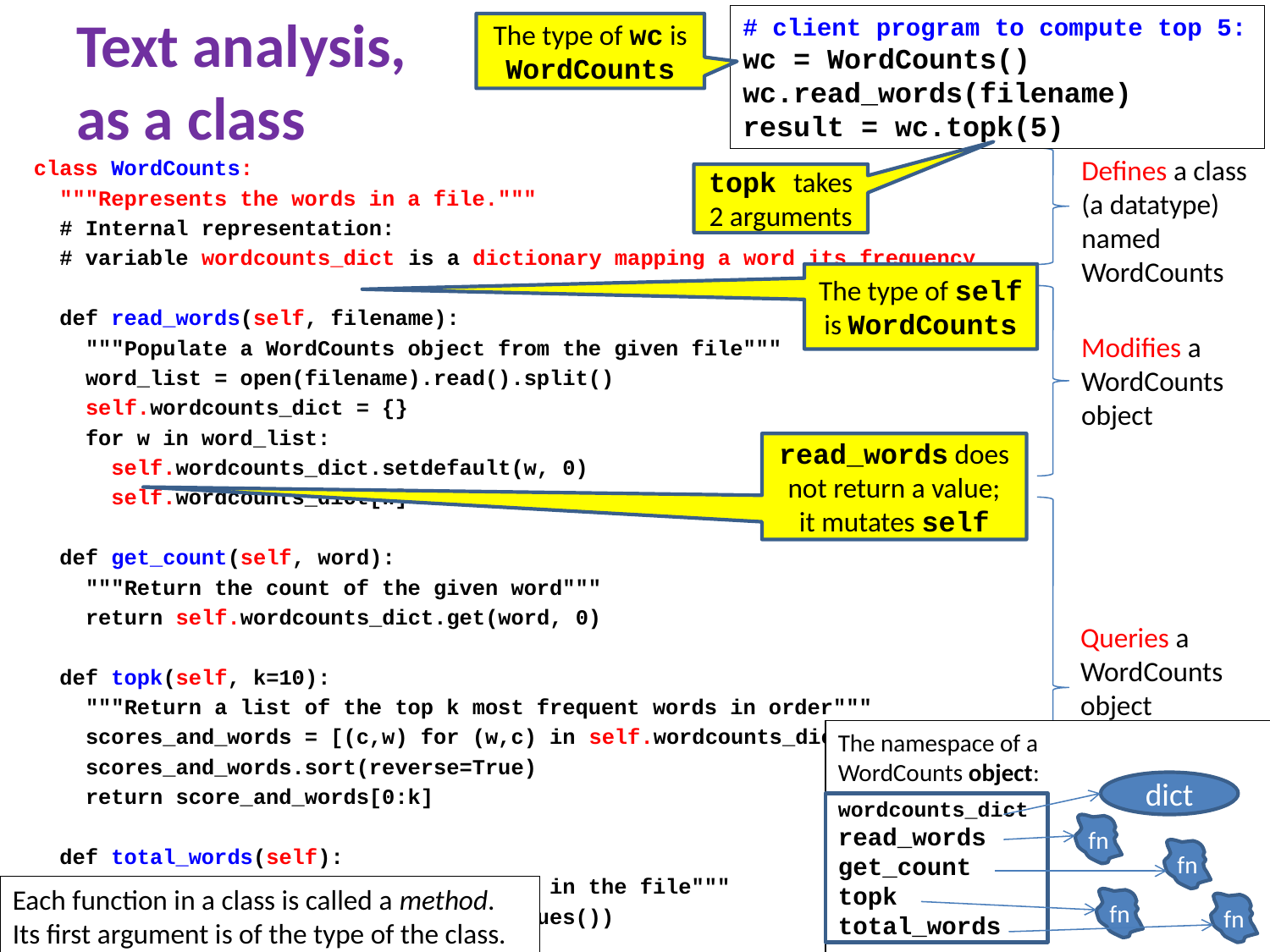

# Text analysis, as a class
# client program to compute top 5:
wc = WordCounts()
wc.read_words(filename)
result = wc.topk(5)
The type of wc is WordCounts
Defines a class (a datatype) named WordCounts
class WordCounts:
  """Represents the words in a file."""
  # Internal representation:
  # variable wordcounts_dict is a dictionary mapping a word its frequency

  def read_words(self, filename):
    """Populate a WordCounts object from the given file"""
    word_list = open(filename).read().split()
    self.wordcounts_dict = {}
    for w in word_list:
      self.wordcounts_dict.setdefault(w, 0)
      self.wordcounts_dict[w] += 1

  def get_count(self, word):
    """Return the count of the given word"""
    return self.wordcounts_dict.get(word, 0)

  def topk(self, k=10):
    """Return a list of the top k most frequent words in order"""
    scores_and_words = [(c,w) for (w,c) in self.wordcounts_dict.items()]
    scores_and_words.sort(reverse=True)
    return score_and_words[0:k]

  def total_words(self):
    """Return the total number of words in the file"""
    return sum(self.wordcounts_dict.values())

topk takes 2 arguments
The type of self is WordCounts

Modifies a WordCounts object
read_words does not return a value;
it mutates self

Queries a WordCounts object

The namespace of a WordCounts object:
dict
wordcounts_dict
read_words
get_count
topk
total_words
fn
fn
Each function in a class is called a method.
Its first argument is of the type of the class.
12
fn
fn